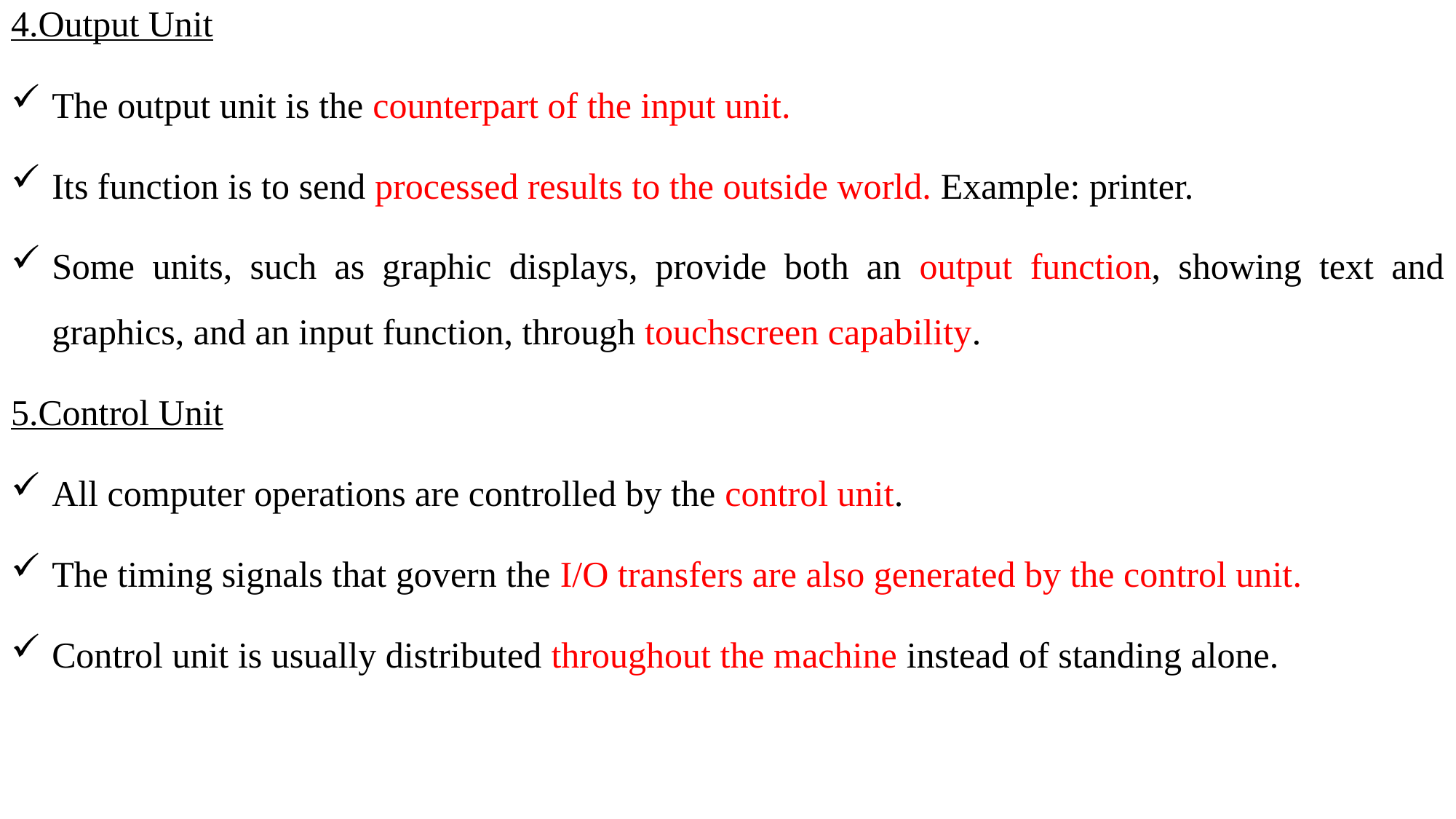

4.Output Unit
The output unit is the counterpart of the input unit.
Its function is to send processed results to the outside world. Example: printer.
Some units, such as graphic displays, provide both an output function, showing text and graphics, and an input function, through touchscreen capability.
5.Control Unit
All computer operations are controlled by the control unit.
The timing signals that govern the I/O transfers are also generated by the control unit.
Control unit is usually distributed throughout the machine instead of standing alone.